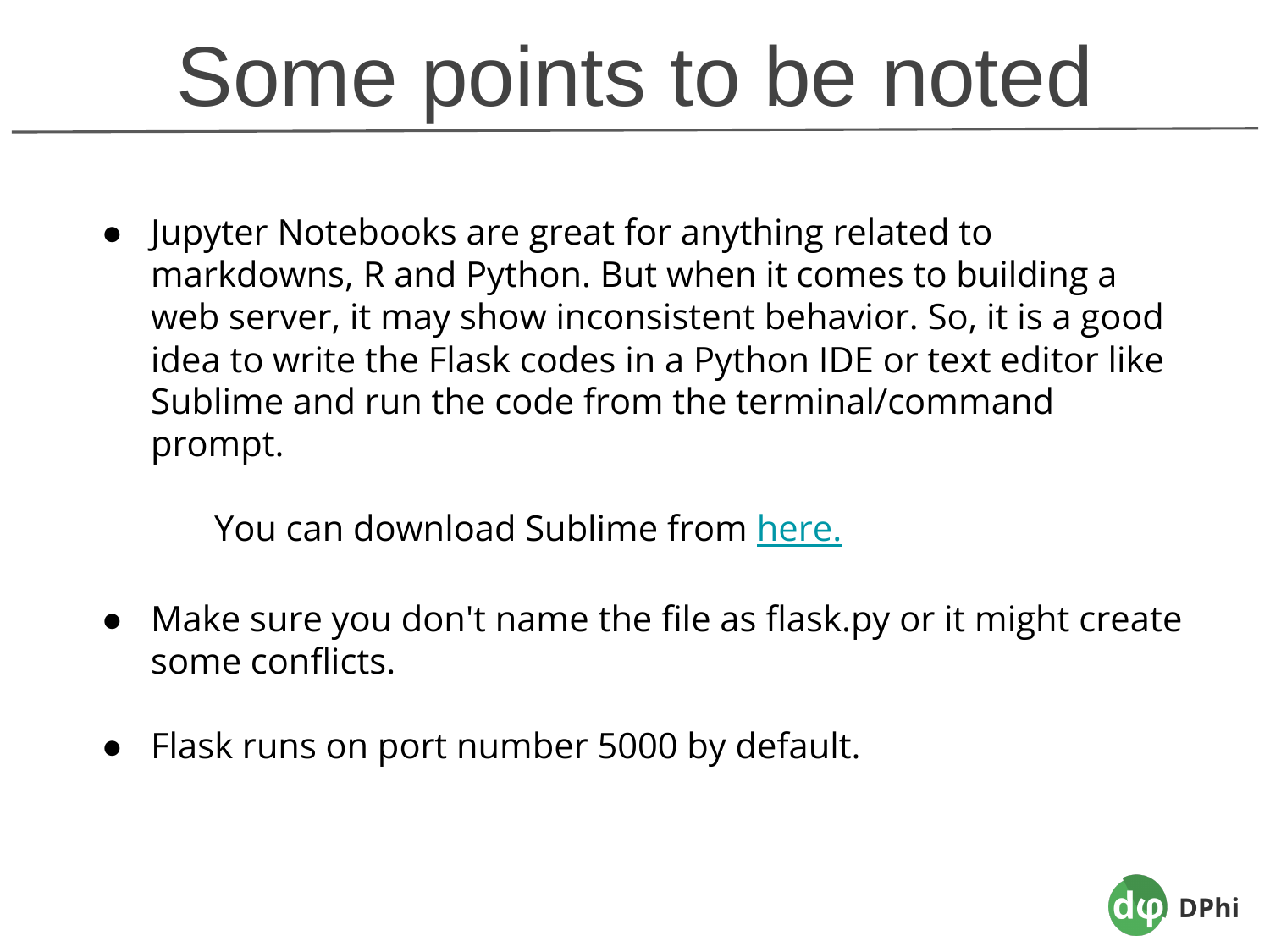

Some points to be noted
Jupyter Notebooks are great for anything related to markdowns, R and Python. But when it comes to building a web server, it may show inconsistent behavior. So, it is a good idea to write the Flask codes in a Python IDE or text editor like Sublime and run the code from the terminal/command prompt.

	You can download Sublime from here.

Make sure you don't name the file as flask.py or it might create some conflicts.

Flask runs on port number 5000 by default.